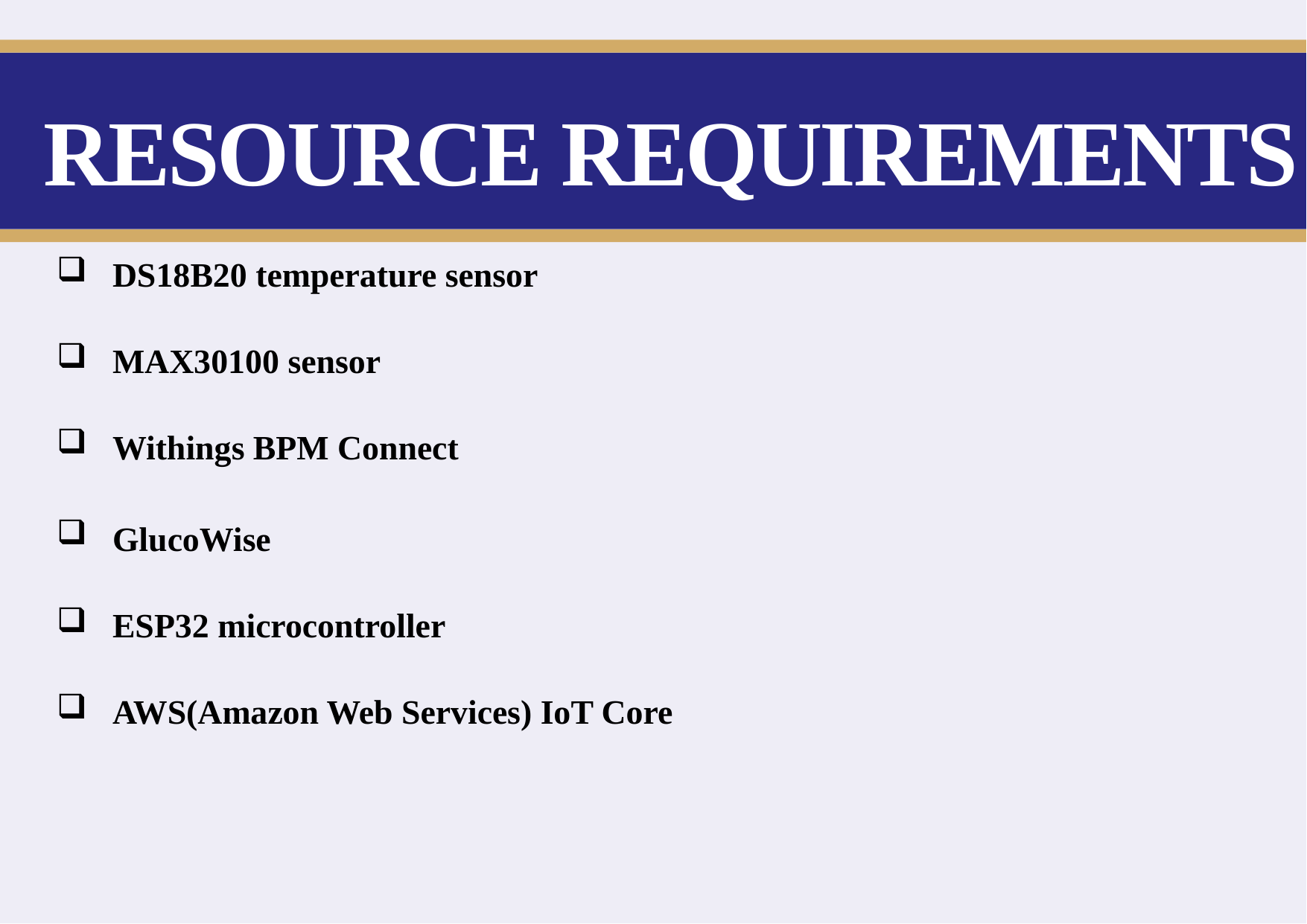

# RESOURCE REQUIREMENTS
DS18B20 temperature sensor
MAX30100 sensor
Withings BPM Connect
GlucoWise
ESP32 microcontroller
AWS(Amazon Web Services) IoT Core